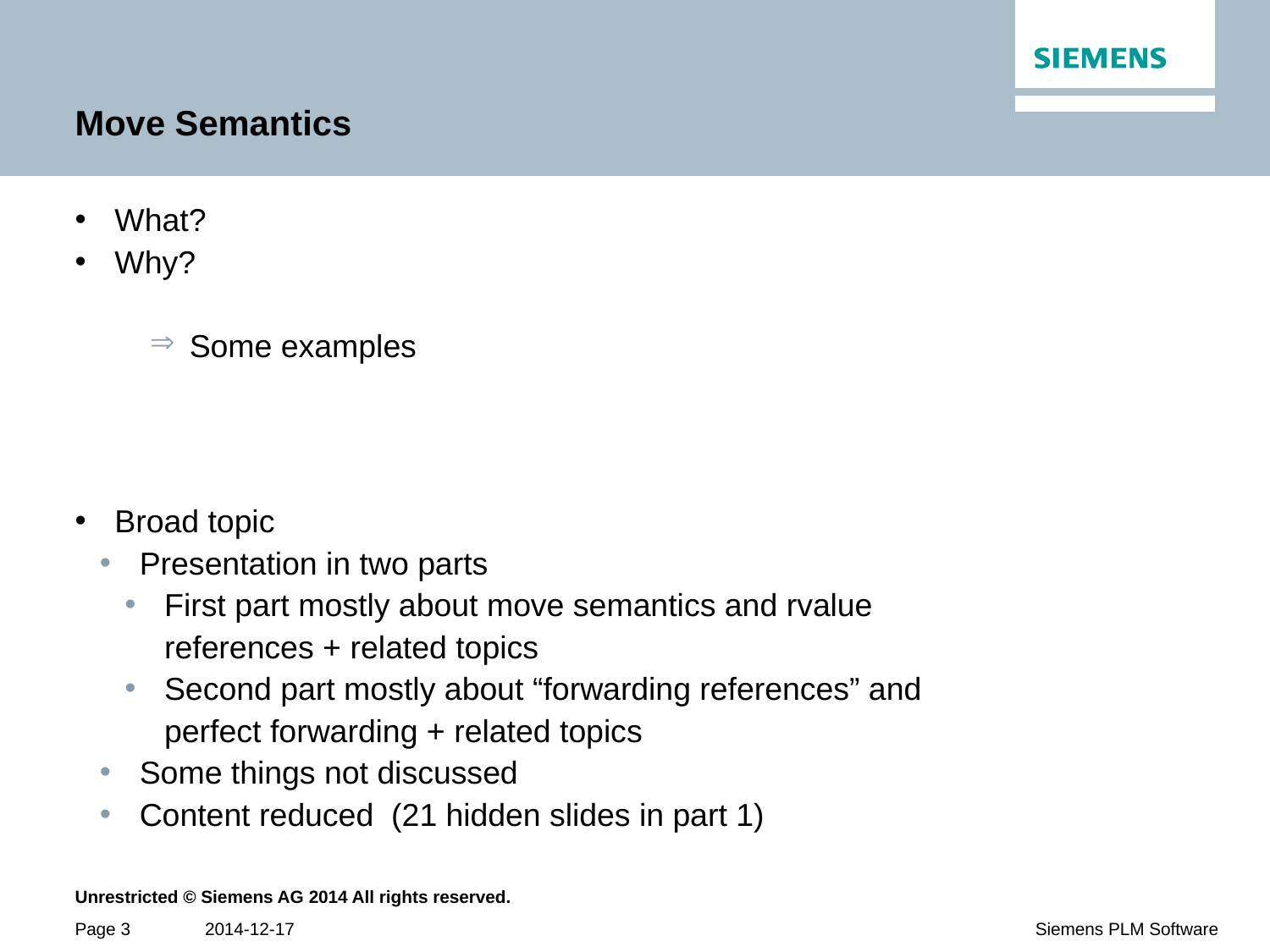

# Move Semantics
What?
Why?

Some examples

Broad topic
Presentation in two parts
First part mostly about move semantics and rvalue references + related topics
Second part mostly about “forwarding references” and perfect forwarding + related topics
Some things not discussed
Content reduced  (21 hidden slides in part 1)